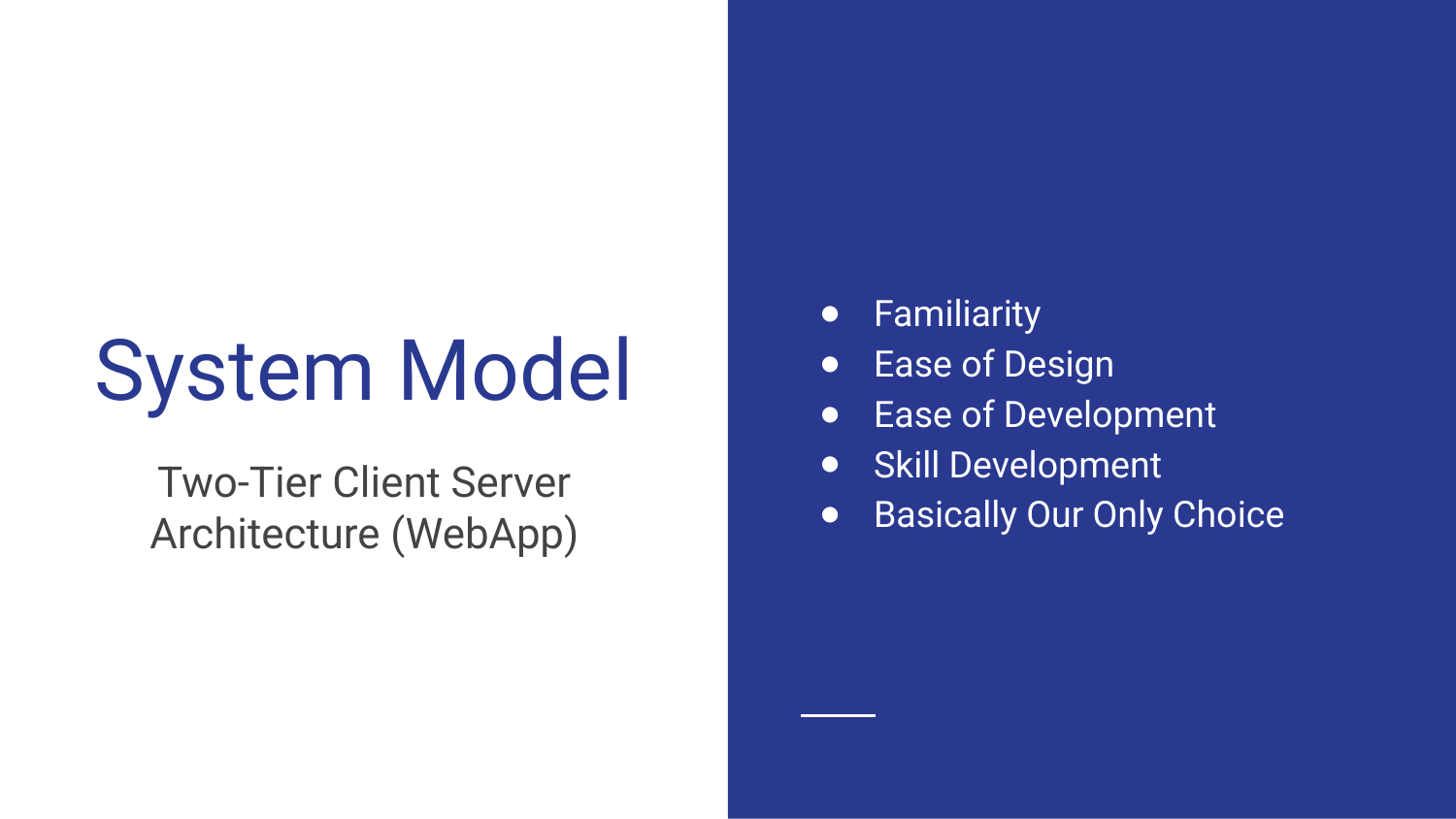

Familiarity
Ease of Design
Ease of Development
Skill Development
Basically Our Only Choice
# System Model
Two-Tier Client Server Architecture (WebApp)